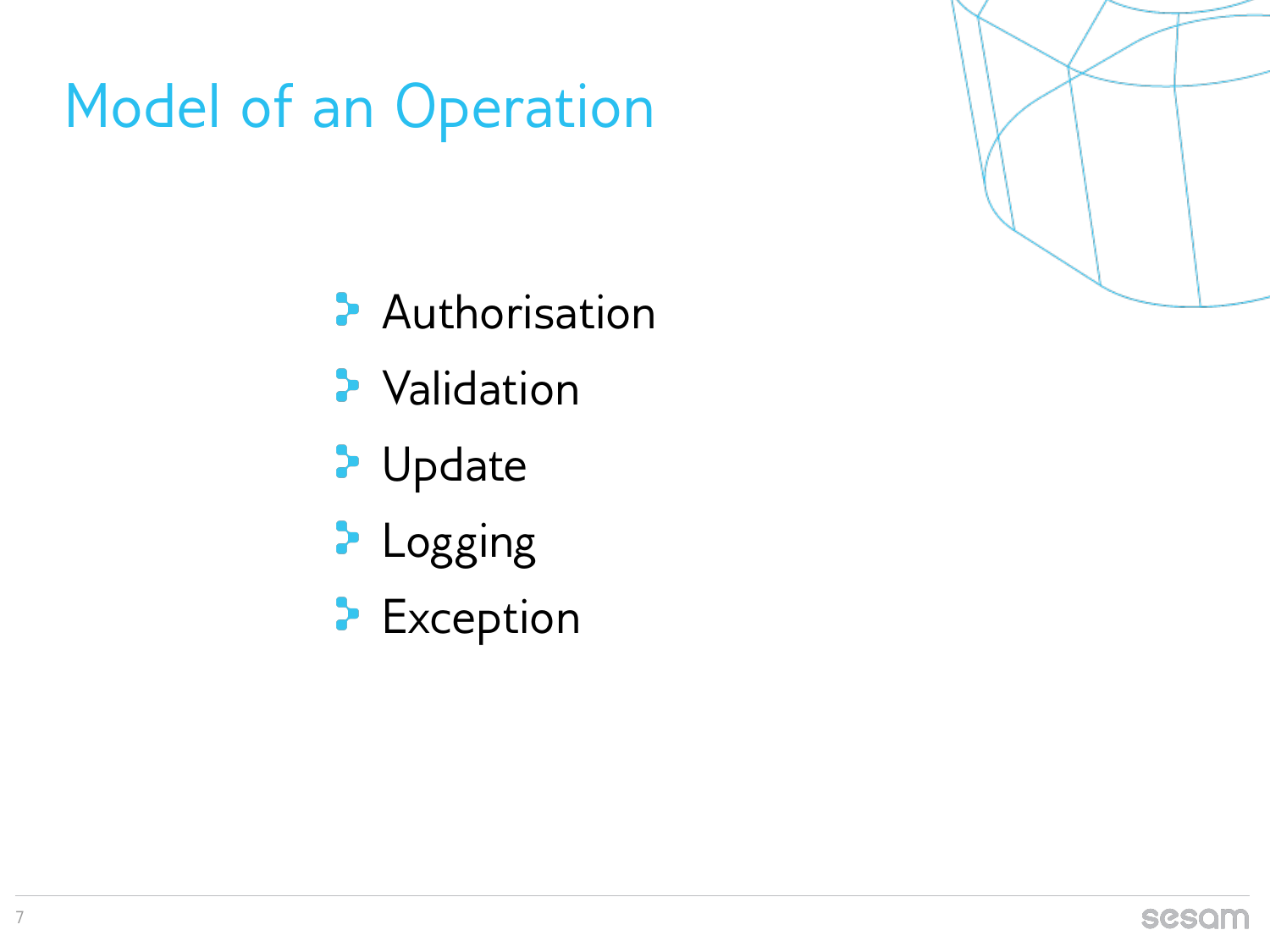

# Model of an Operation
Authorisation
Validation
Update
Logging
Exception
7